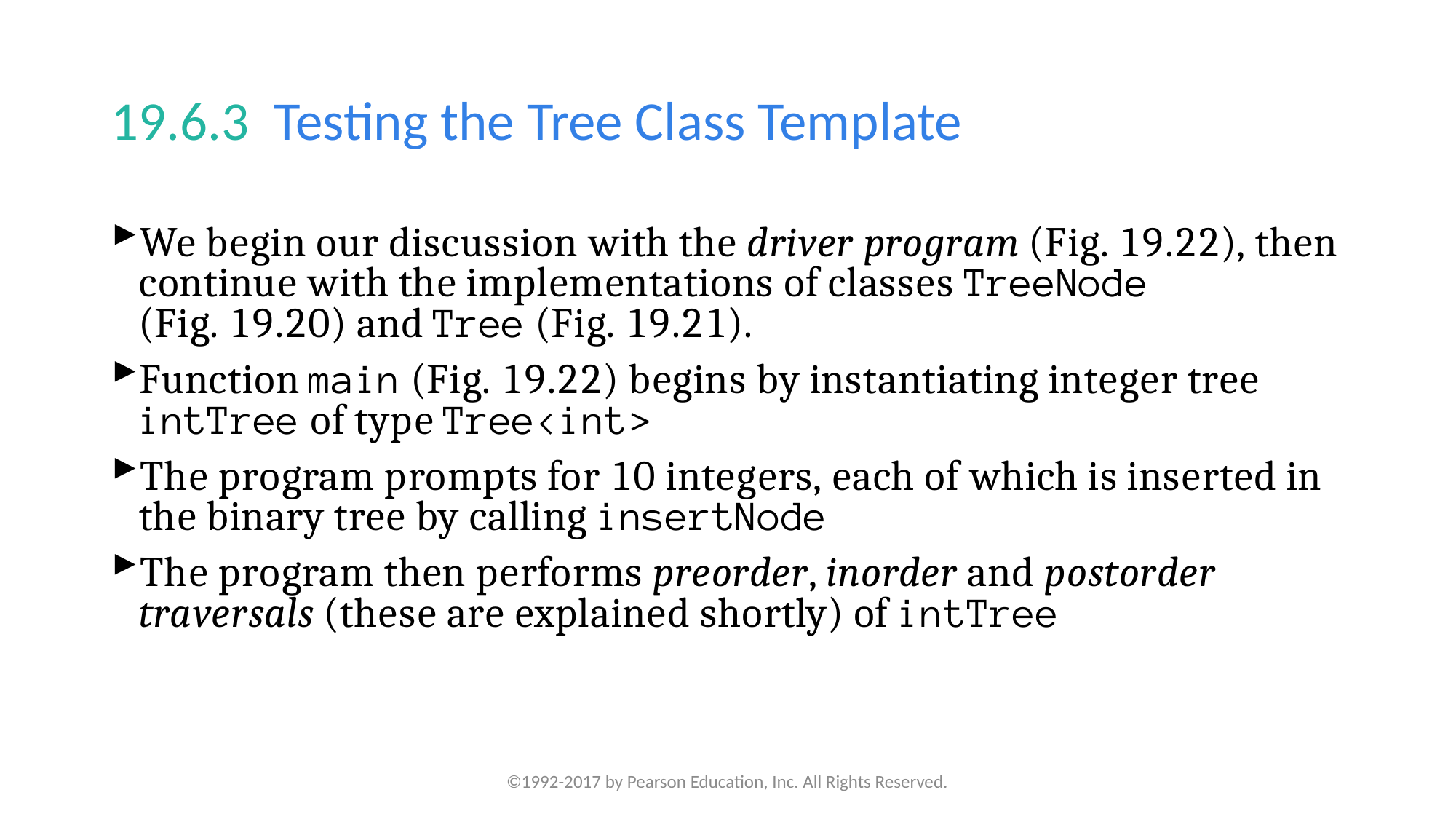

# 19.6.3  Testing the Tree Class Template
We begin our discussion with the driver program (Fig. 19.22), then continue with the implementations of classes TreeNode (Fig. 19.20) and Tree (Fig. 19.21).
Function main (Fig. 19.22) begins by instantiating integer tree intTree of type Tree<int>
The program prompts for 10 integers, each of which is inserted in the binary tree by calling insertNode
The program then performs preorder, inorder and postorder traversals (these are explained shortly) of intTree
©1992-2017 by Pearson Education, Inc. All Rights Reserved.